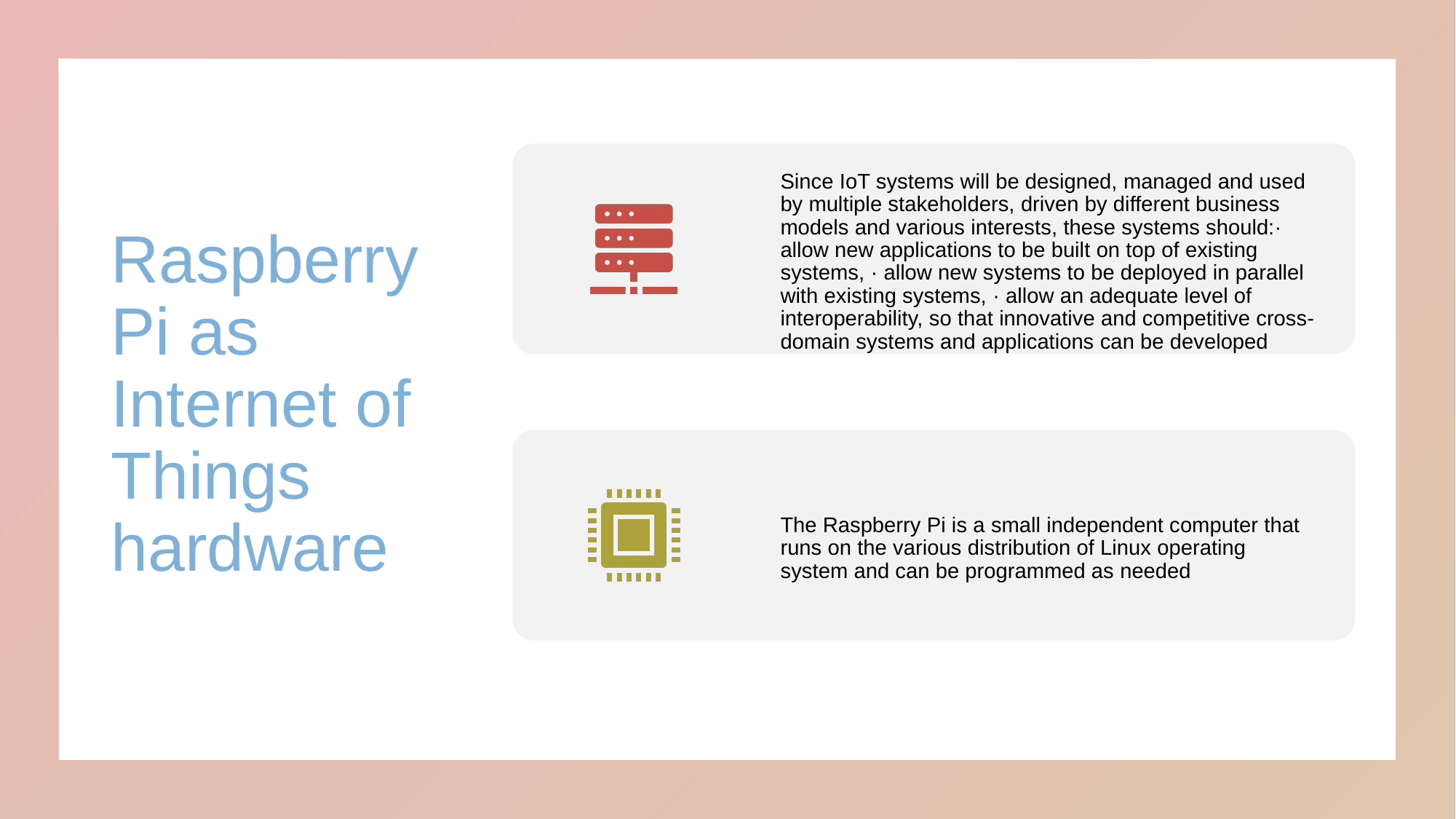

# Raspberry Pi as Internet of Things hardware
Since IoT systems will be designed, managed and used by multiple stakeholders, driven by different business models and various interests, these systems should:· allow new applications to be built on top of existing systems, · allow new systems to be deployed in parallel with existing systems, · allow an adequate level of interoperability, so that innovative and competitive cross-domain systems and applications can be developed
The Raspberry Pi is a small independent computer that runs on the various distribution of Linux operating system and can be programmed as needed